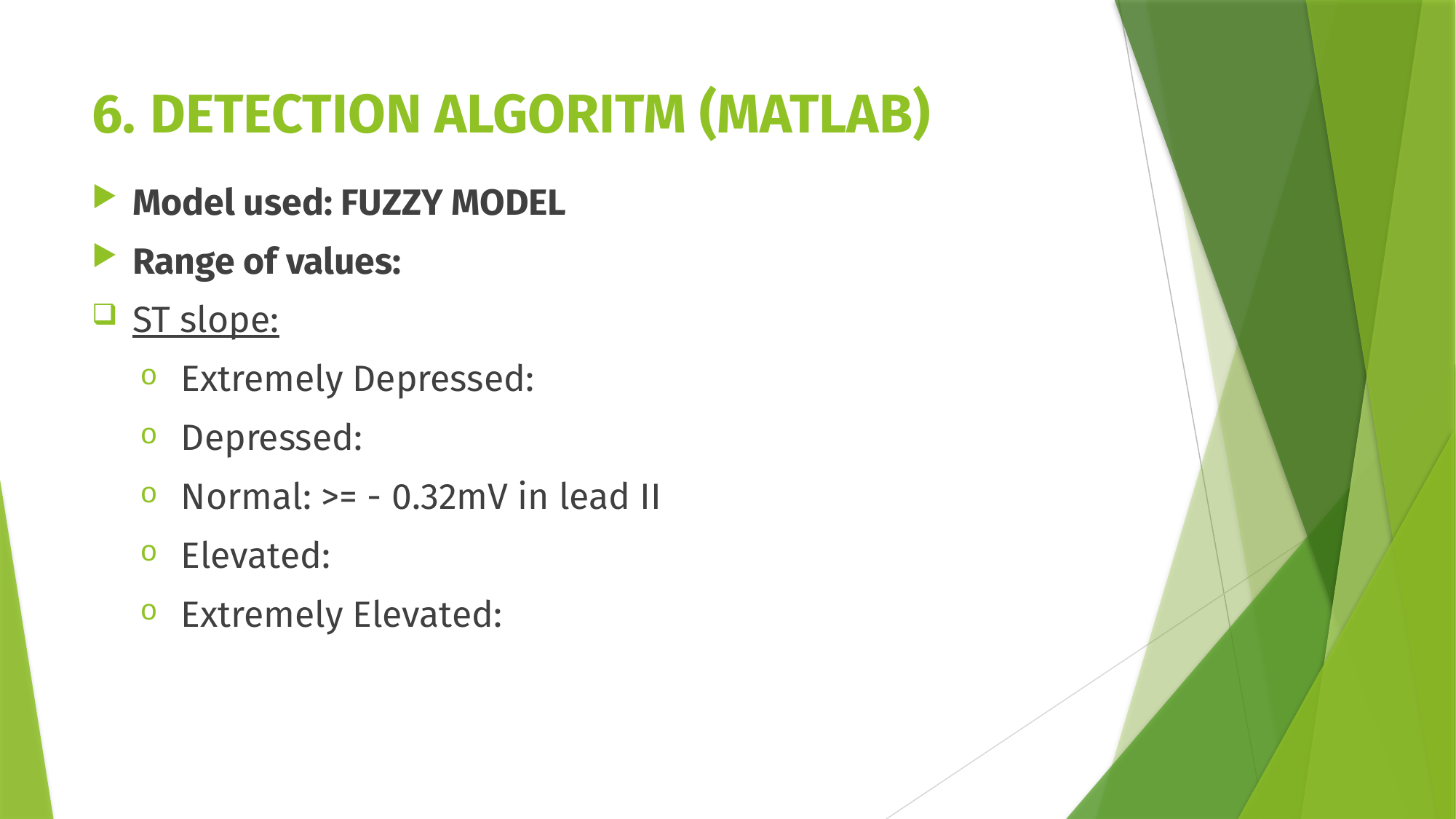

# 6. DETECTION ALGORITM (MATLAB)
Model used: FUZZY MODEL
Range of values:
ST slope:
Extremely Depressed:
Depressed:
Normal: >= - 0.32mV in lead II
Elevated:
Extremely Elevated: